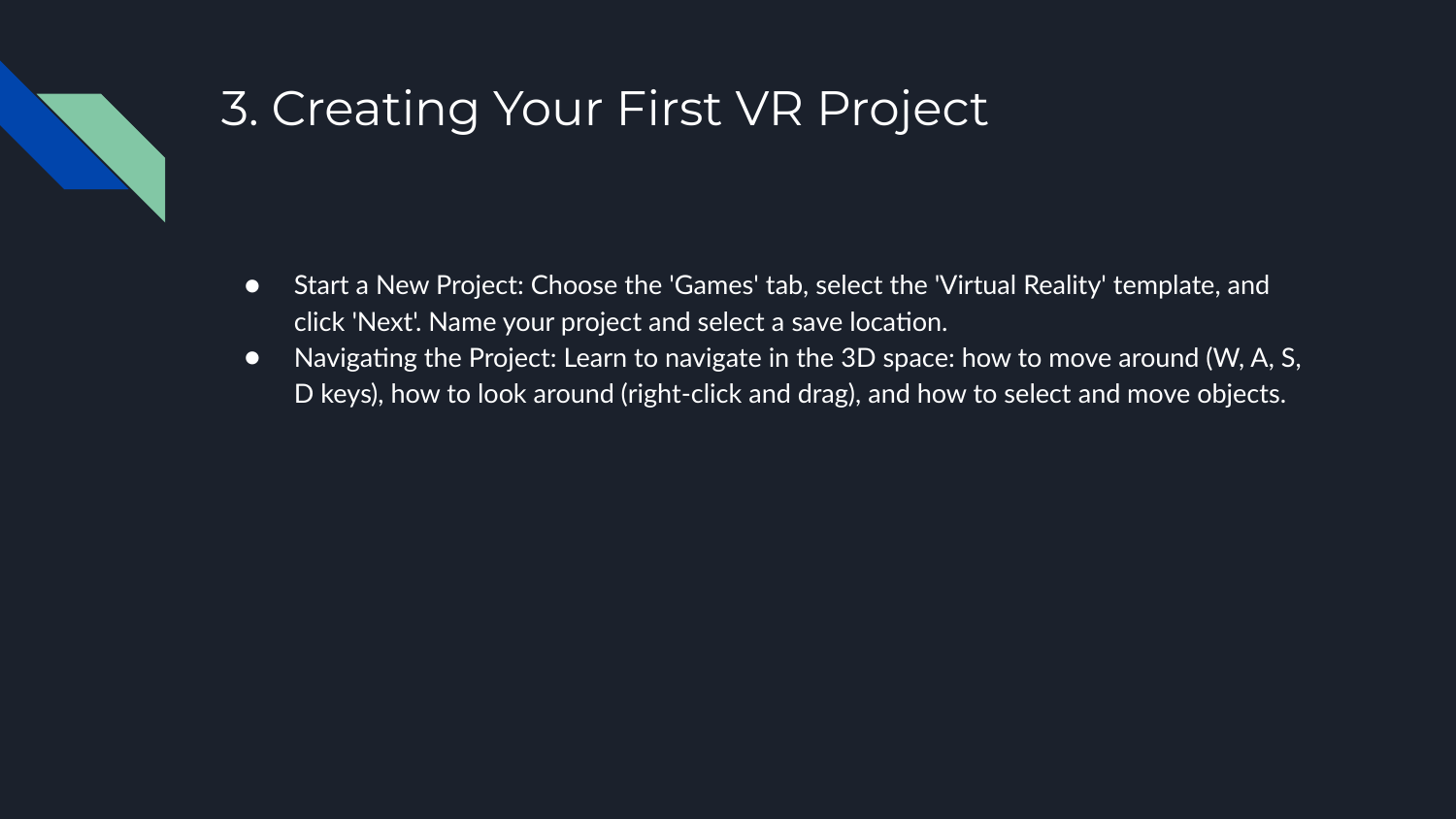

# 3. Creating Your First VR Project
Start a New Project: Choose the 'Games' tab, select the 'Virtual Reality' template, and click 'Next'. Name your project and select a save location.
Navigating the Project: Learn to navigate in the 3D space: how to move around (W, A, S, D keys), how to look around (right-click and drag), and how to select and move objects.